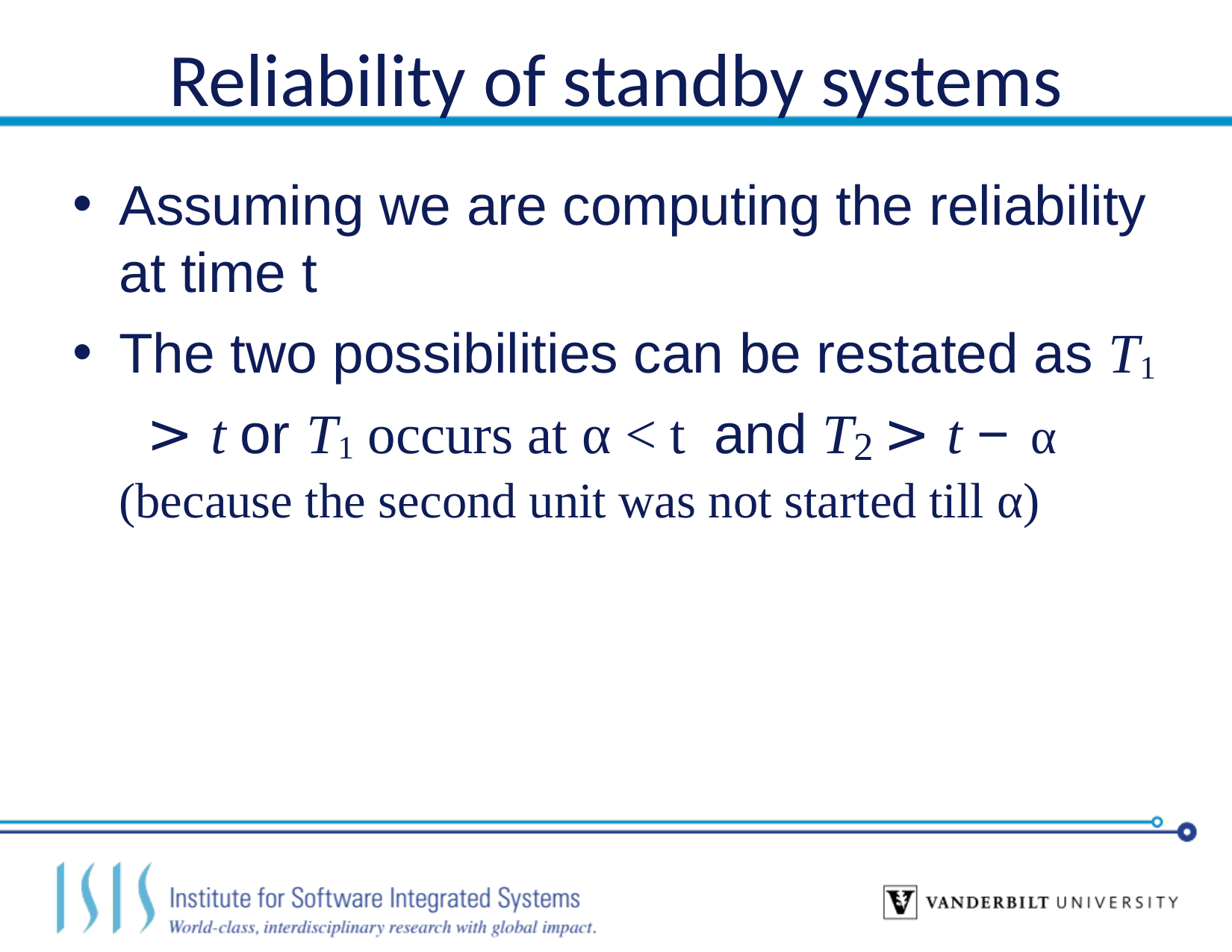

# Reliability of standby systems
Assuming we are computing the reliability at time t
The two possibilities can be restated as T1   > t or T1 occurs at α < t  and T2 > t − α (because the second unit was not started till α)